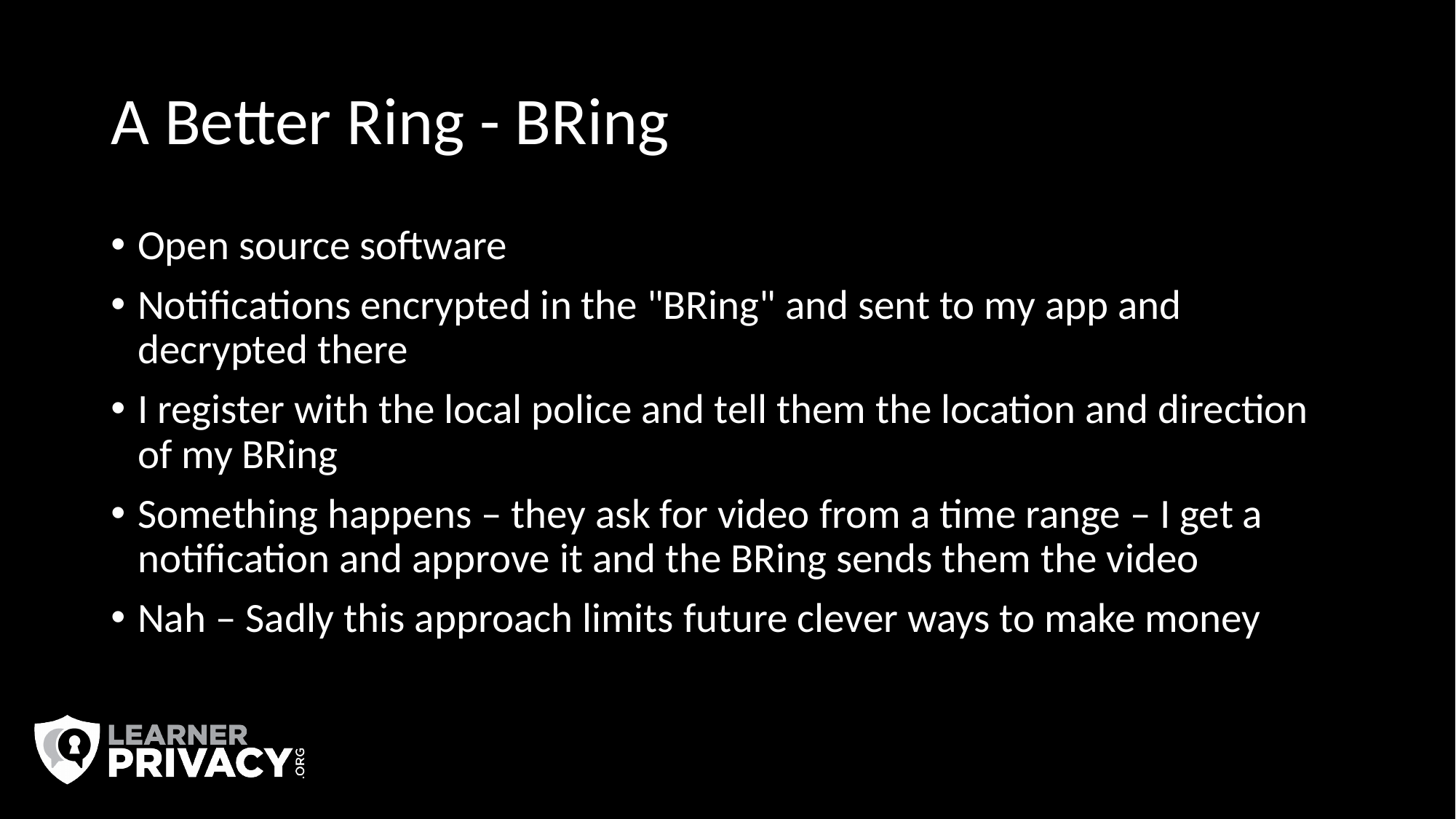

# A Better Ring - BRing
Open source software
Notifications encrypted in the "BRing" and sent to my app and decrypted there
I register with the local police and tell them the location and direction of my BRing
Something happens – they ask for video from a time range – I get a notification and approve it and the BRing sends them the video
Nah – Sadly this approach limits future clever ways to make money